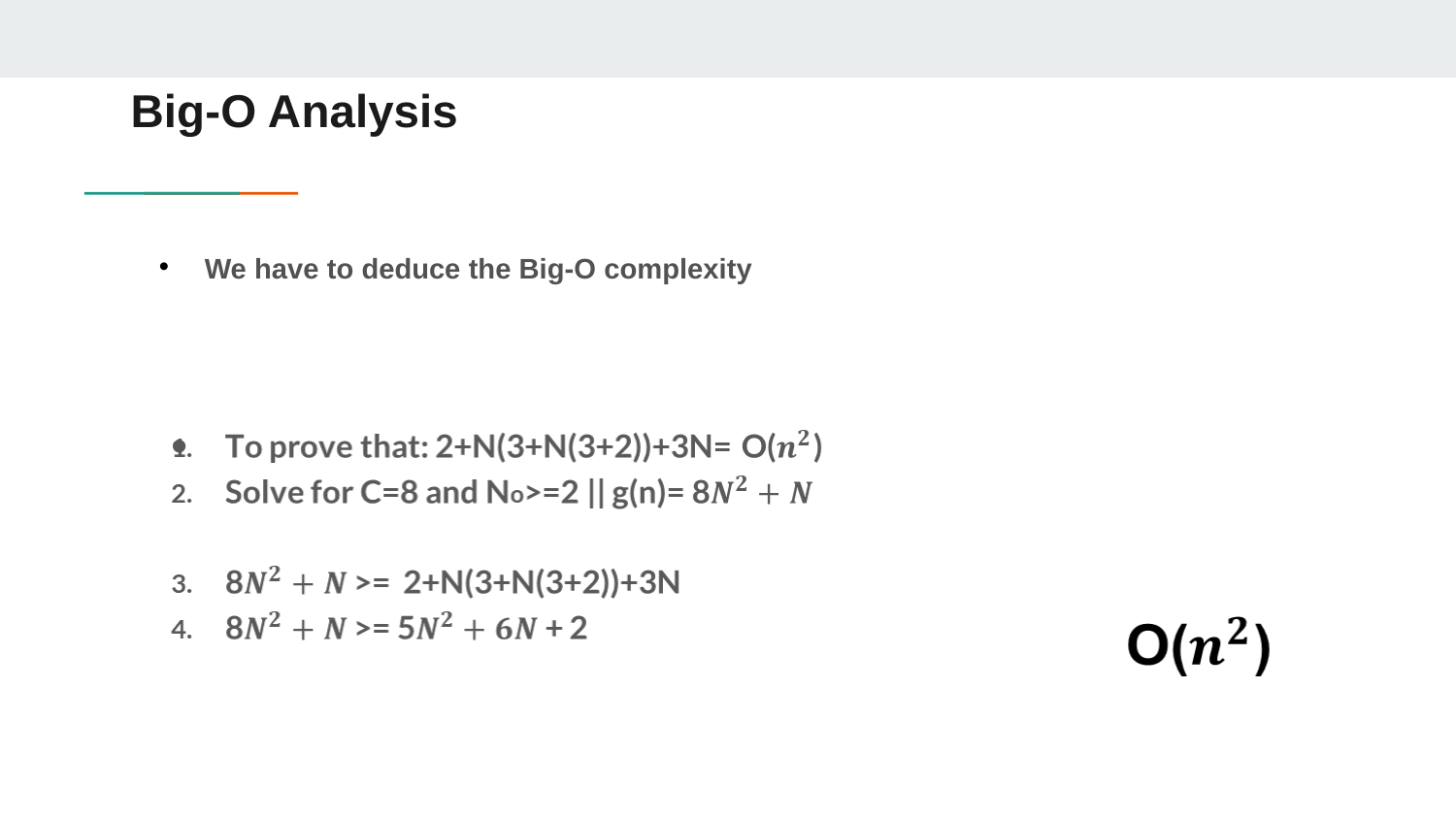

# Big-O Analysis
We have to deduce the Big-O complexity